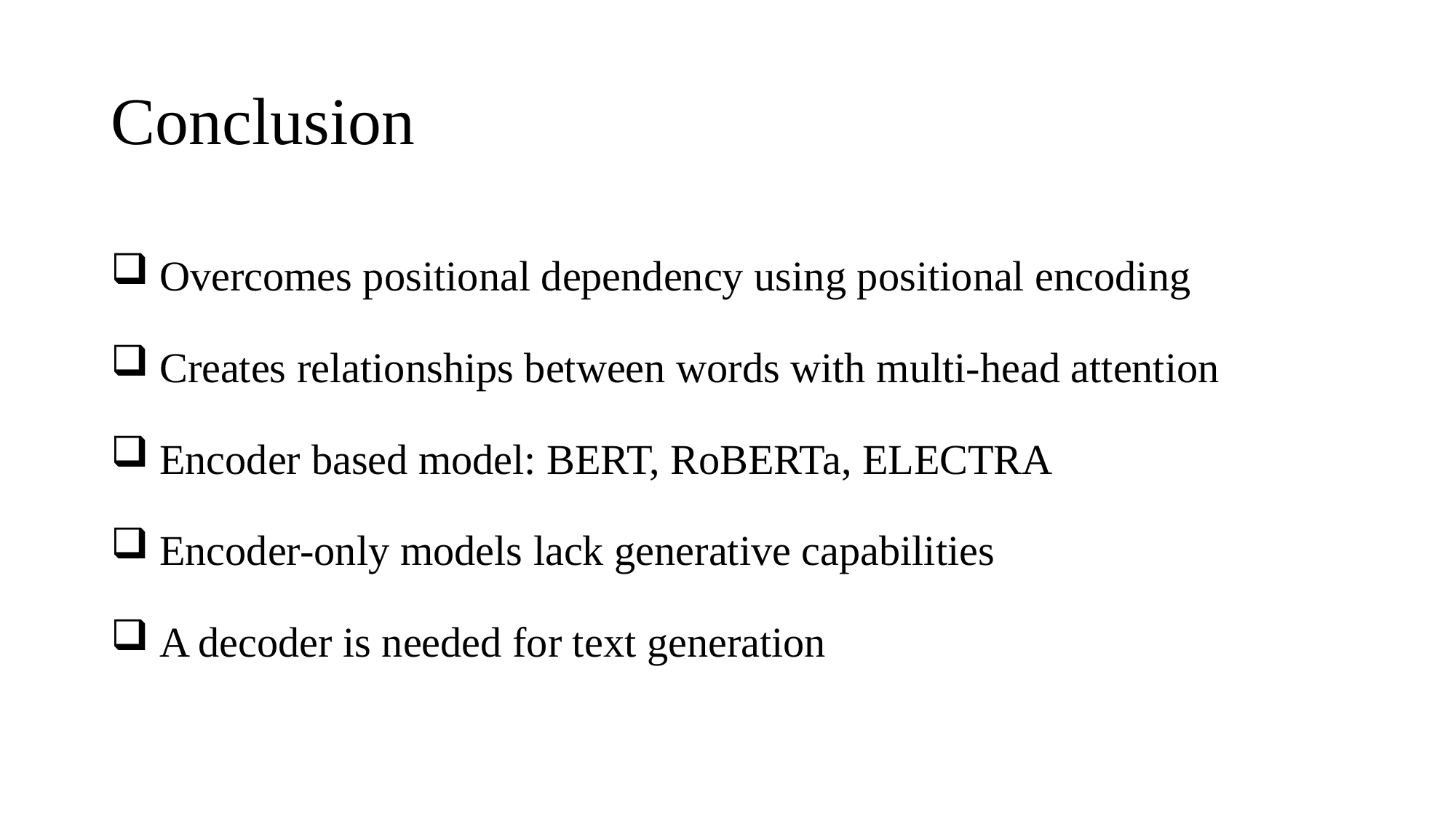

# Conclusion
 Overcomes positional dependency using positional encoding
 Creates relationships between words with multi-head attention
 Encoder based model: BERT, RoBERTa, ELECTRA
 Encoder-only models lack generative capabilities
 A decoder is needed for text generation